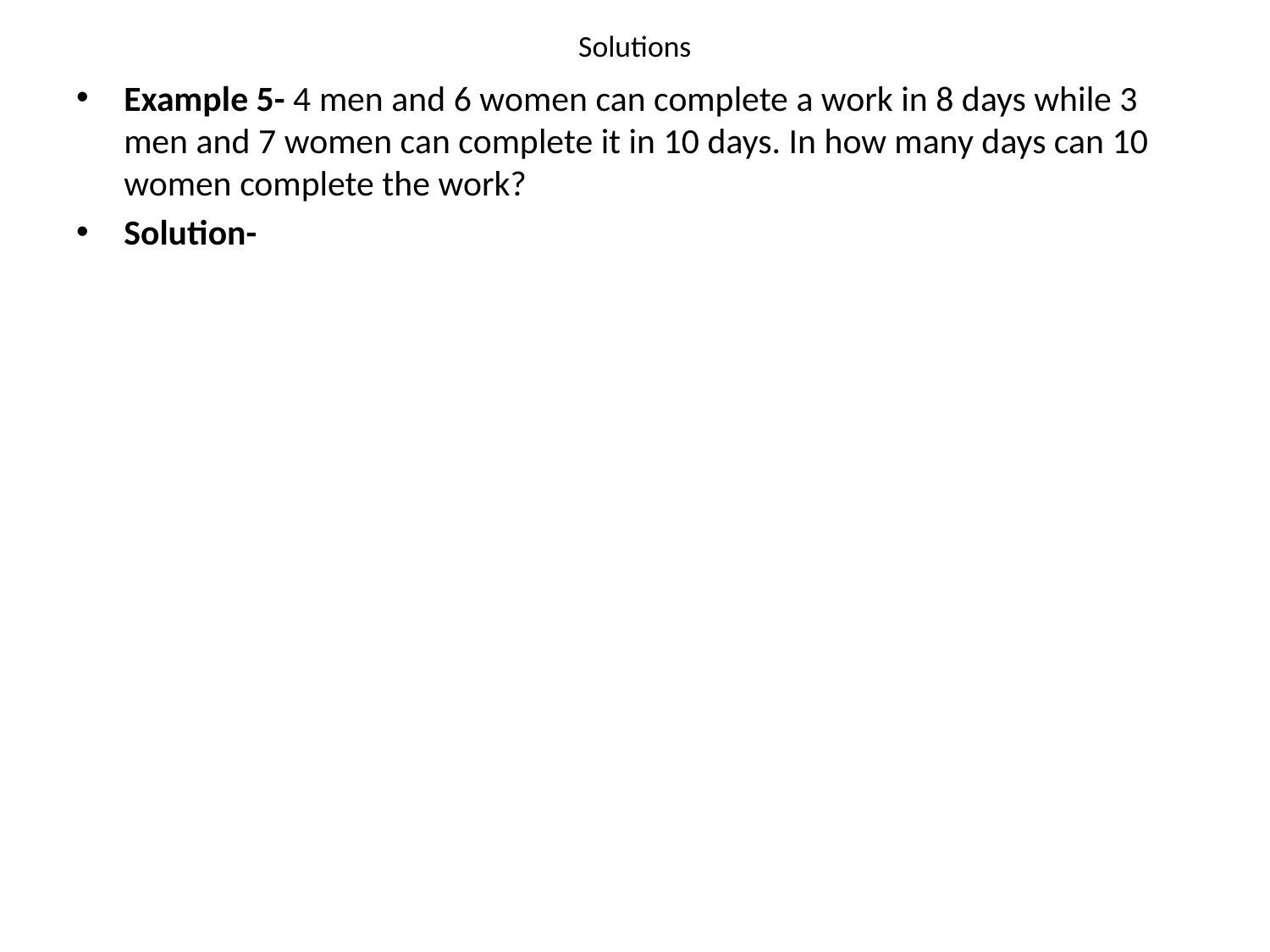

# Solutions
Example 5- 4 men and 6 women can complete a work in 8 days while 3 men and 7 women can complete it in 10 days. In how many days can 10 women complete the work?
Solution-